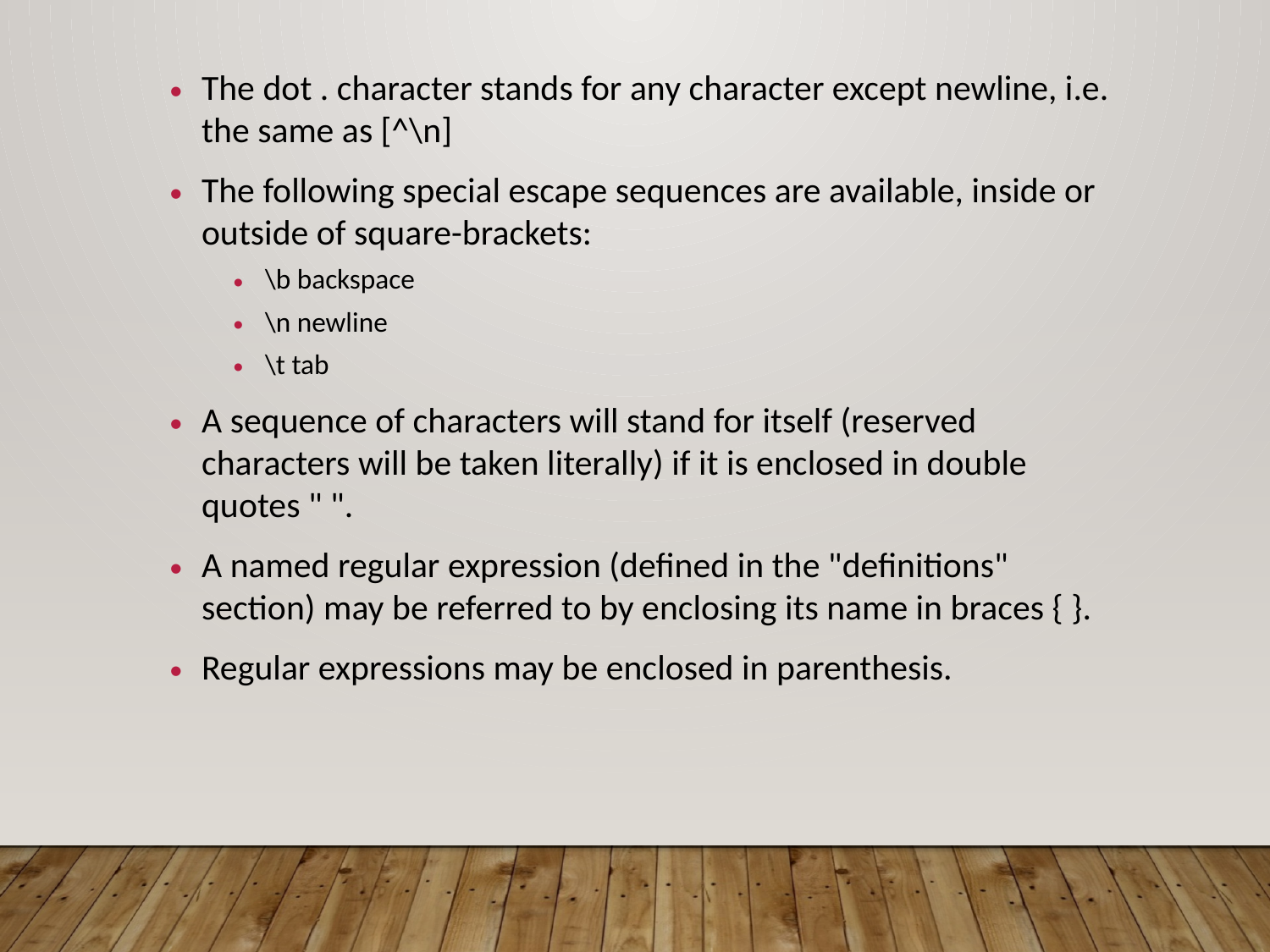

The dot . character stands for any character except newline, i.e. the same as [^\n]
The following special escape sequences are available, inside or outside of square-brackets:
\b backspace
\n newline
\t tab
A sequence of characters will stand for itself (reserved characters will be taken literally) if it is enclosed in double quotes " ".
A named regular expression (defined in the "definitions" section) may be referred to by enclosing its name in braces { }.
Regular expressions may be enclosed in parenthesis.